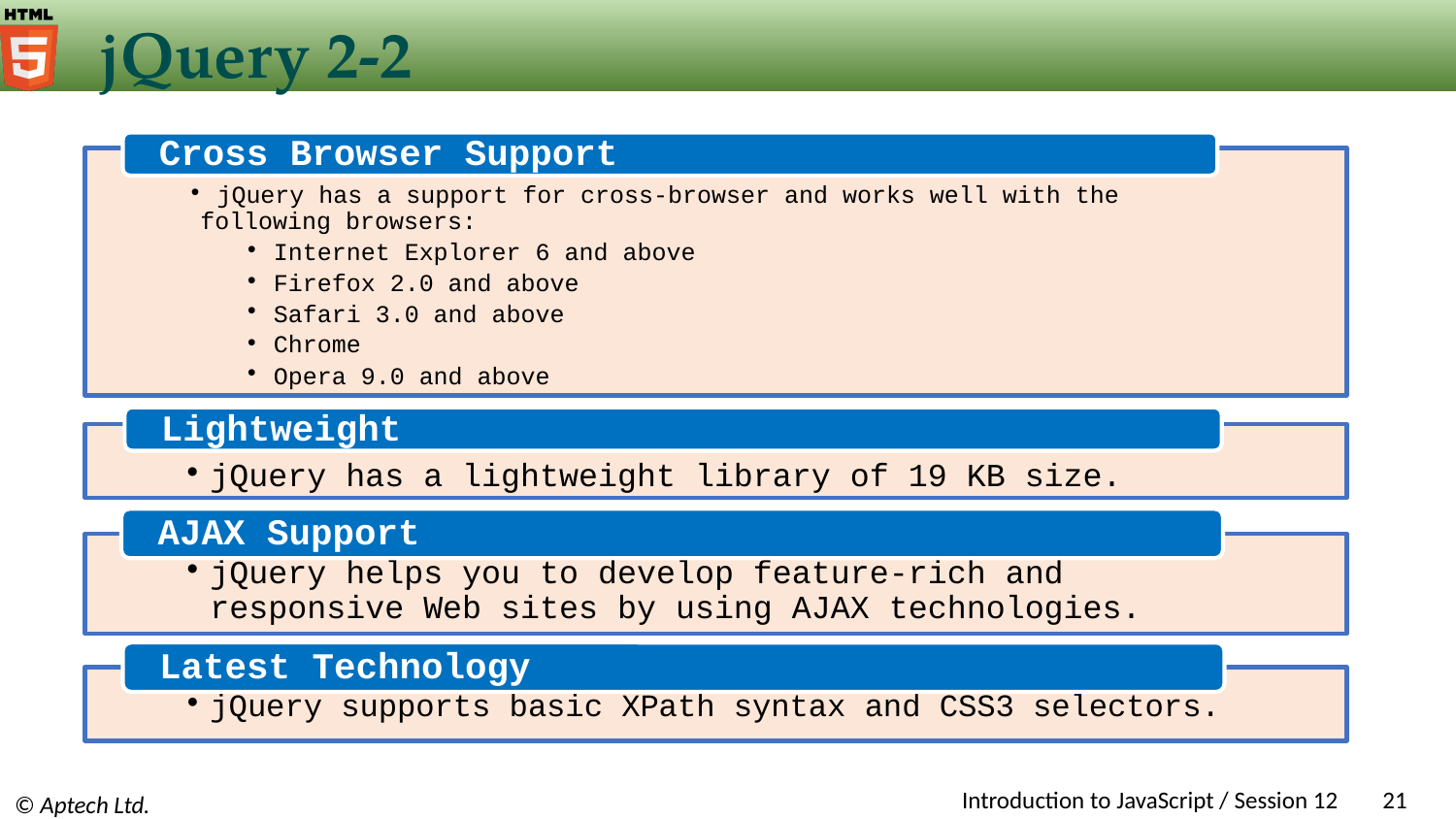

# jQuery 2-2

Cross Browser Support
 jQuery has a support for cross-browser and works well with the following browsers:
 Internet Explorer 6 and above
 Firefox 2.0 and above
 Safari 3.0 and above
 Chrome
 Opera 9.0 and above

Lightweight
jQuery has a lightweight library of 19 KB size.

jQuery helps you to develop feature-rich and responsive Web sites by using AJAX technologies.
AJAX Support

jQuery supports basic XPath syntax and CSS3 selectors.
Latest Technology

Introduction to JavaScript / Session 12
21